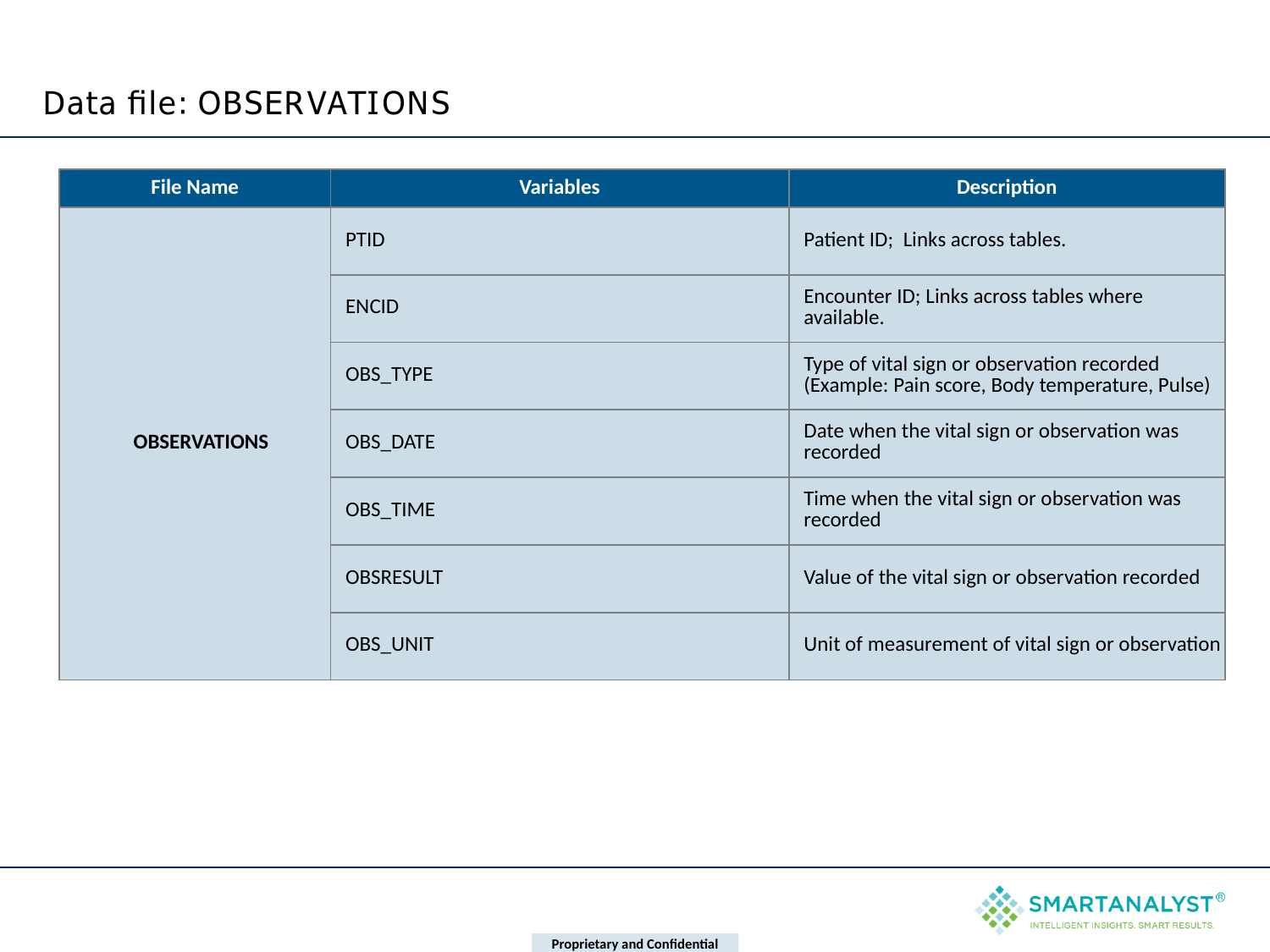

# Data file: OBSERVATIONS
| File Name | Variables | Description |
| --- | --- | --- |
| OBSERVATIONS | PTID | Patient ID; Links across tables. |
|  | ENCID | Encounter ID; Links across tables where available. |
|  | OBS\_TYPE | Type of vital sign or observation recorded (Example: Pain score, Body temperature, Pulse) |
|  | OBS\_DATE | Date when the vital sign or observation was recorded |
|  | OBS\_TIME | Time when the vital sign or observation was recorded |
|  | OBSRESULT | Value of the vital sign or observation recorded |
|  | OBS\_UNIT | Unit of measurement of vital sign or observation |